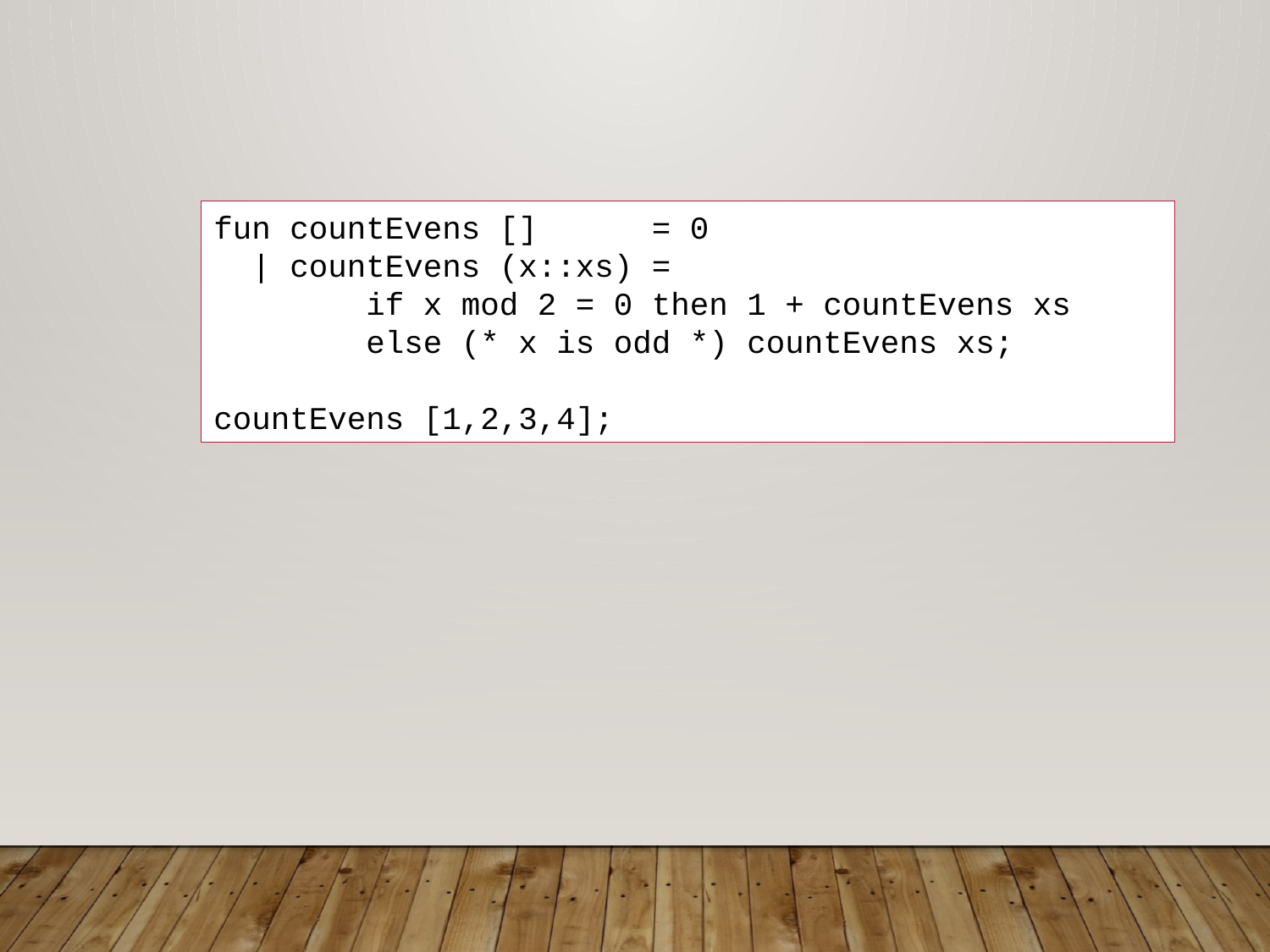

fun countEvens []      = 0
  | countEvens (x::xs) =
        if x mod 2 = 0 then 1 + countEvens xs
        else (* x is odd *) countEvens xs;

countEvens [1,2,3,4];